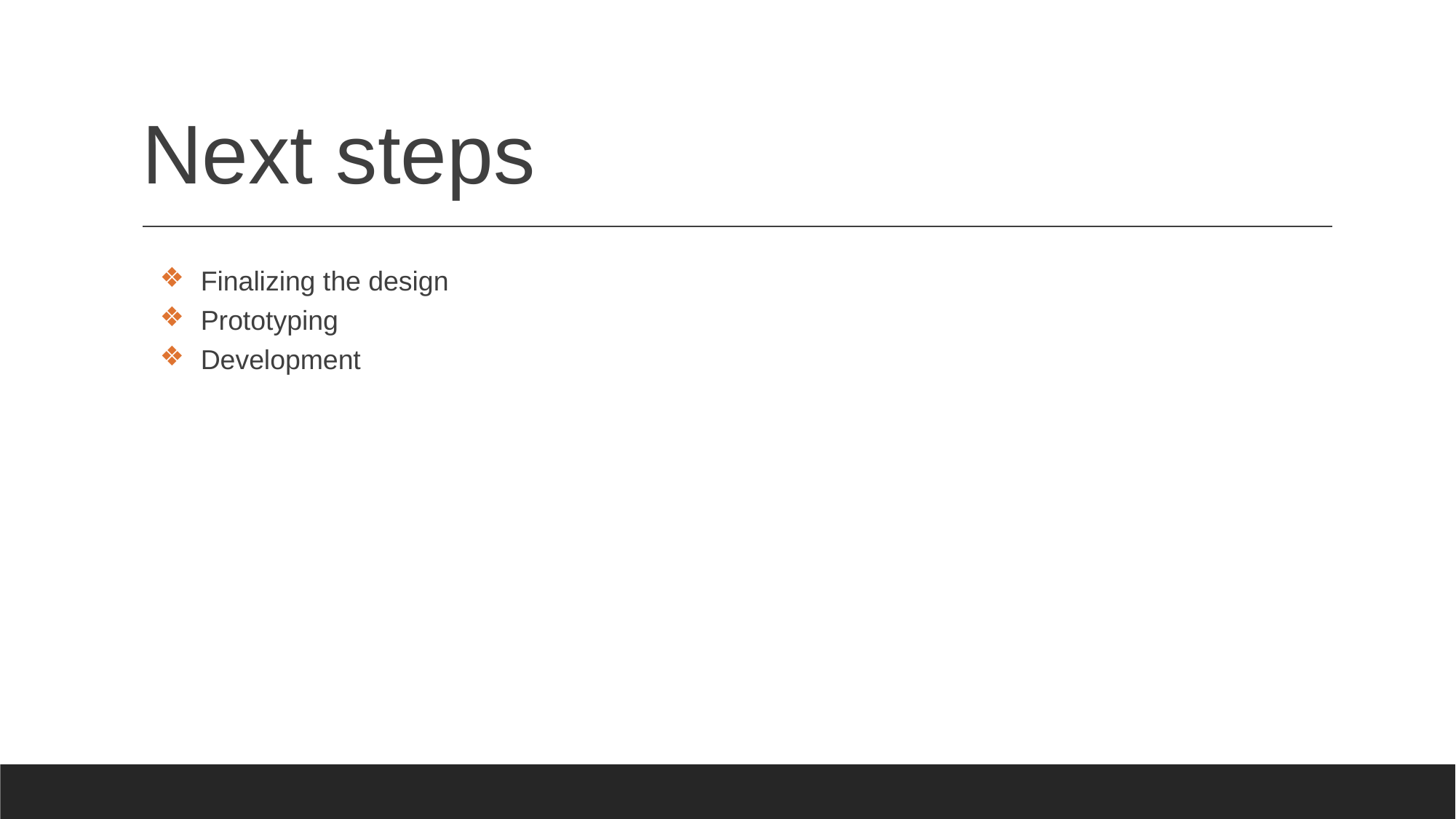

# Next steps
Finalizing the design
Prototyping
Development